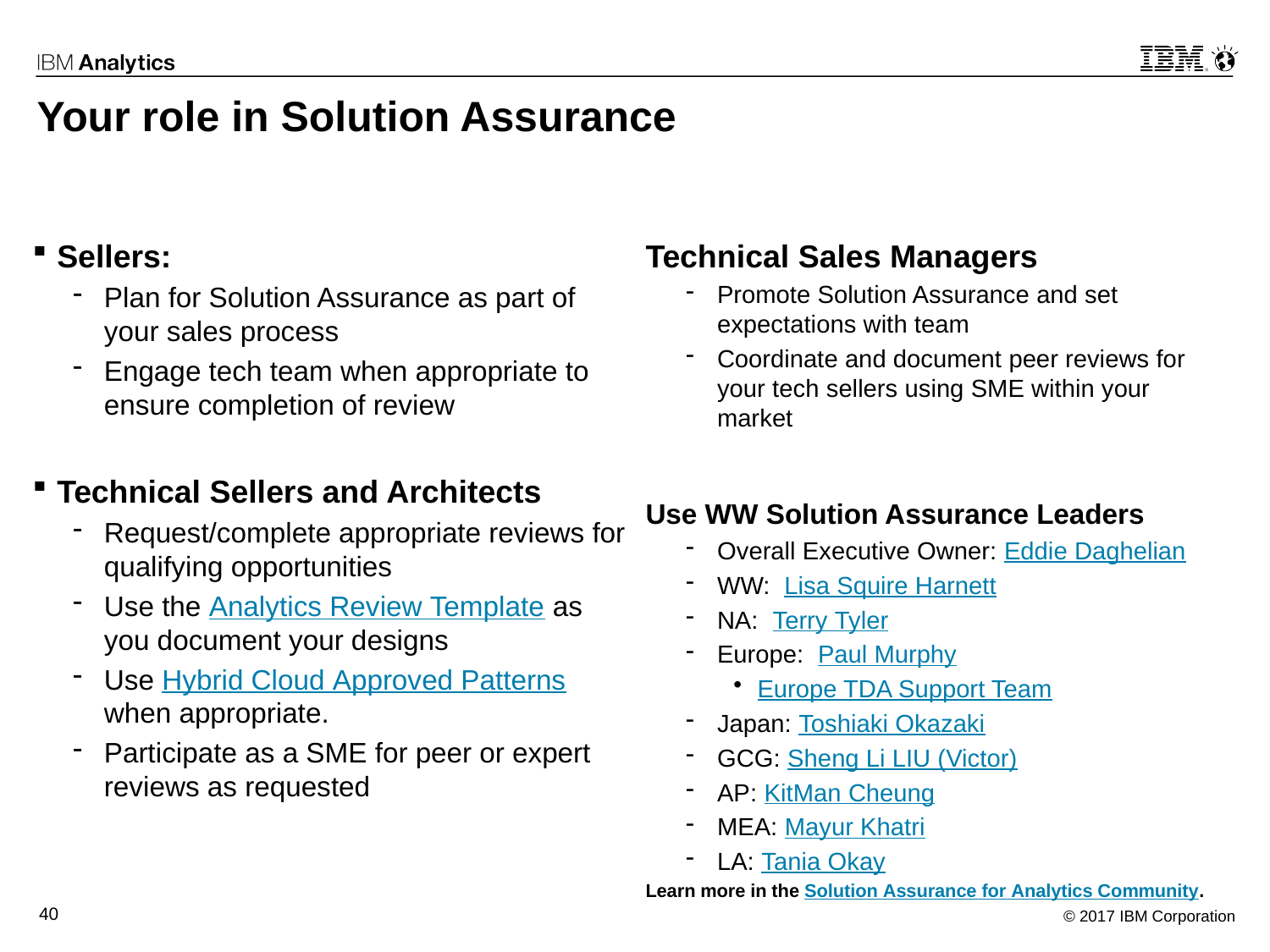

# Your role in Solution Assurance
Sellers:
Plan for Solution Assurance as part of your sales process
Engage tech team when appropriate to ensure completion of review

Technical Sellers and Architects
Request/complete appropriate reviews for qualifying opportunities
Use the Analytics Review Template as you document your designs
Use Hybrid Cloud Approved Patterns when appropriate.
Participate as a SME for peer or expert reviews as requested

Technical Sales Managers
Promote Solution Assurance and set expectations with team
Coordinate and document peer reviews for your tech sellers using SME within your market

Use WW Solution Assurance Leaders
Overall Executive Owner: Eddie Daghelian
WW:  Lisa Squire Harnett
NA:  Terry Tyler
Europe:  Paul Murphy
Europe TDA Support Team
Japan: Toshiaki Okazaki
GCG: Sheng Li LIU (Victor)
AP: KitMan Cheung
MEA: Mayur Khatri
LA: Tania Okay
Learn more in the Solution Assurance for Analytics Community.